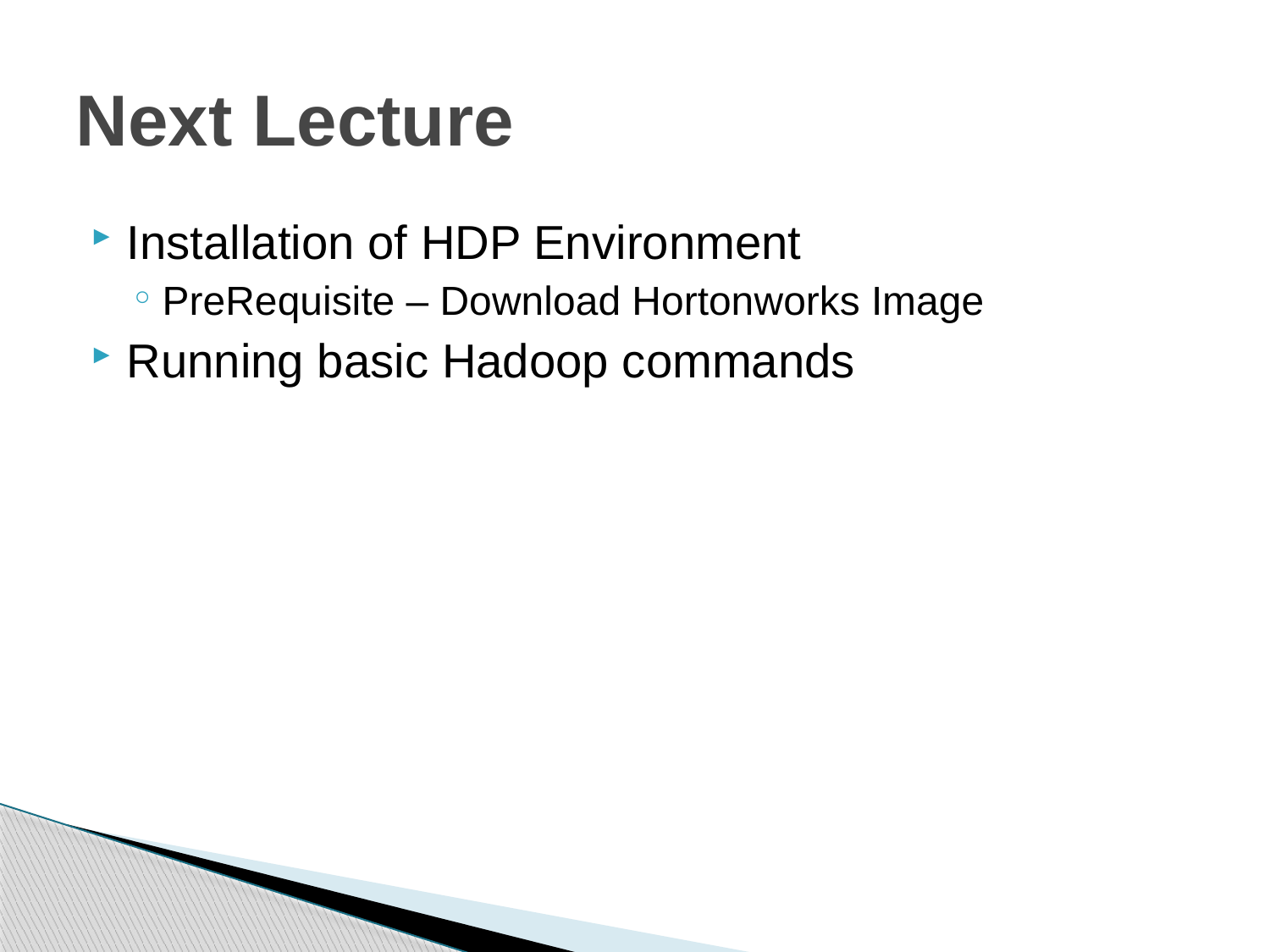

# Next Lecture
Installation of HDP Environment
PreRequisite – Download Hortonworks Image
Running basic Hadoop commands